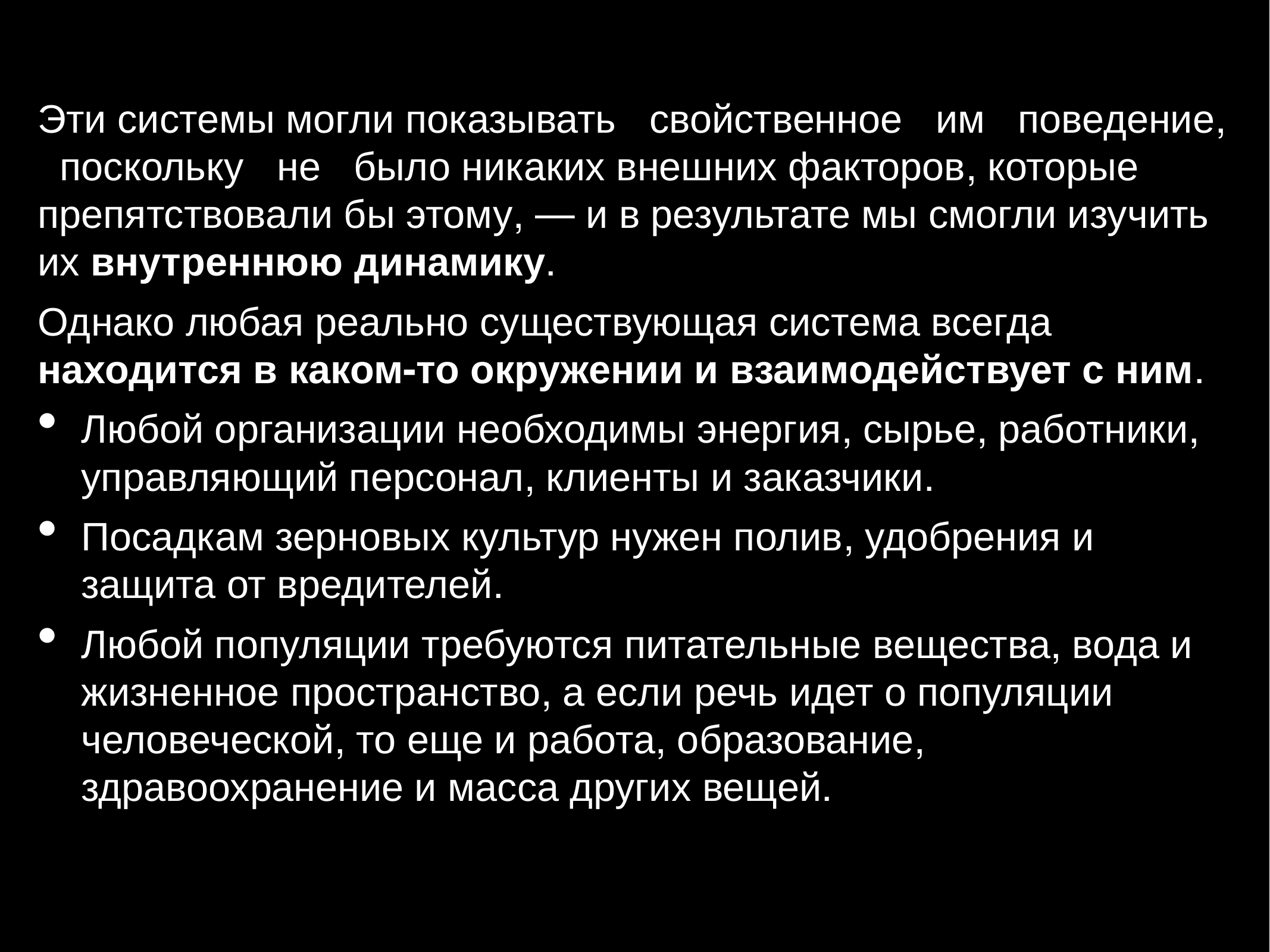

29
Эти системы могли показывать   свойственное   им   поведение,   поскольку   не   было никаких внешних факторов, которые препятствовали бы этому, — и в результате мы смогли изучить их внутреннюю динамику.
Однако любая реально существующая система всегда находится в каком-то окружении и взаимодействует с ним.
Любой организации необходимы энергия, сырье, работники, управляющий персонал, клиенты и заказчики.
Посадкам зерновых культур нужен полив, удобрения и защита от вредителей.
Любой популяции требуются питательные вещества, вода и жизненное пространство, а если речь идет о популяции человеческой, то еще и работа, образование, здравоохранение и масса других вещей.